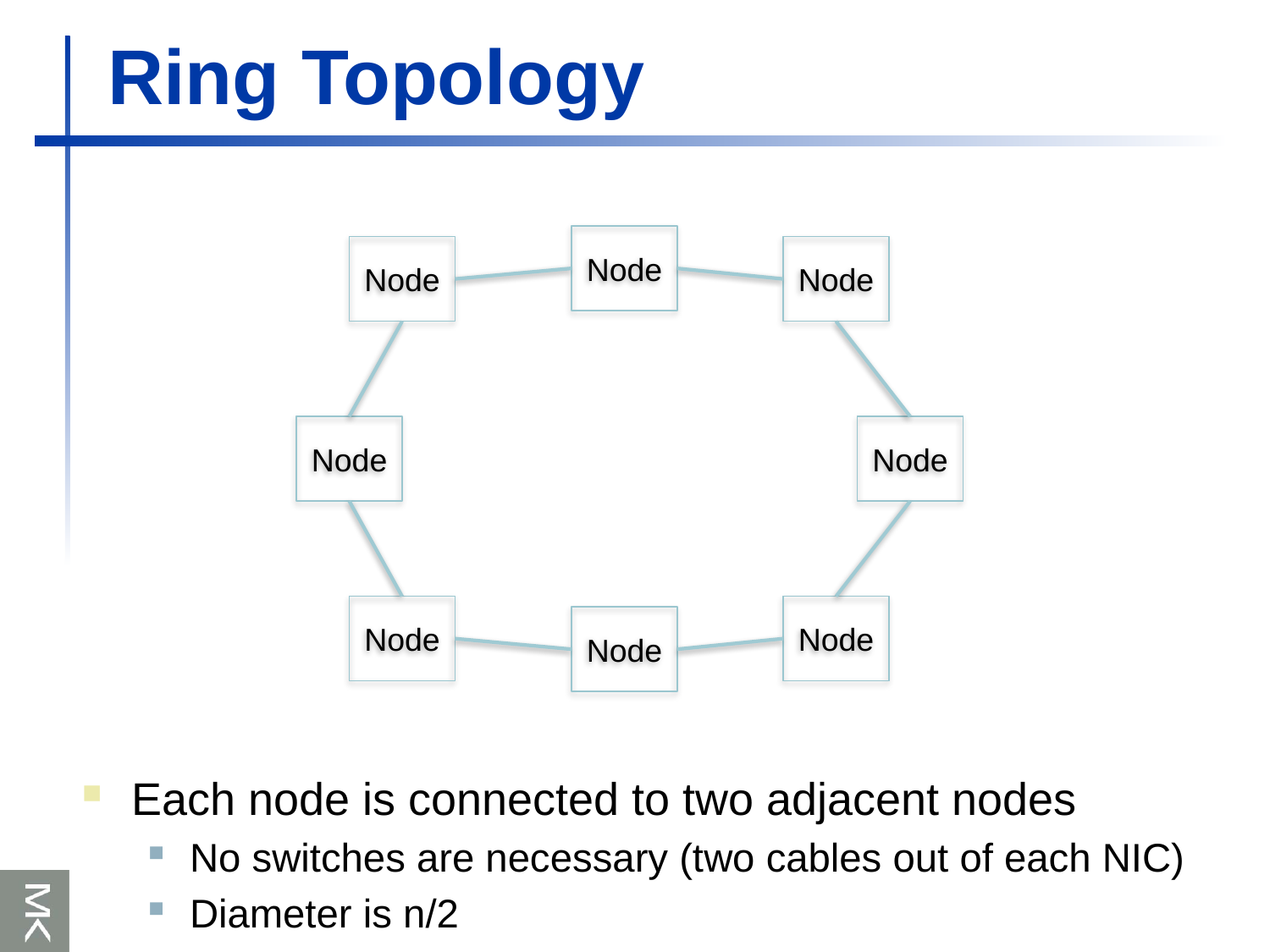

# Ring Topology
Node
Node
Node
Node
Node
Node
Node
Node
Each node is connected to two adjacent nodes
No switches are necessary (two cables out of each NIC)
Diameter is n/2